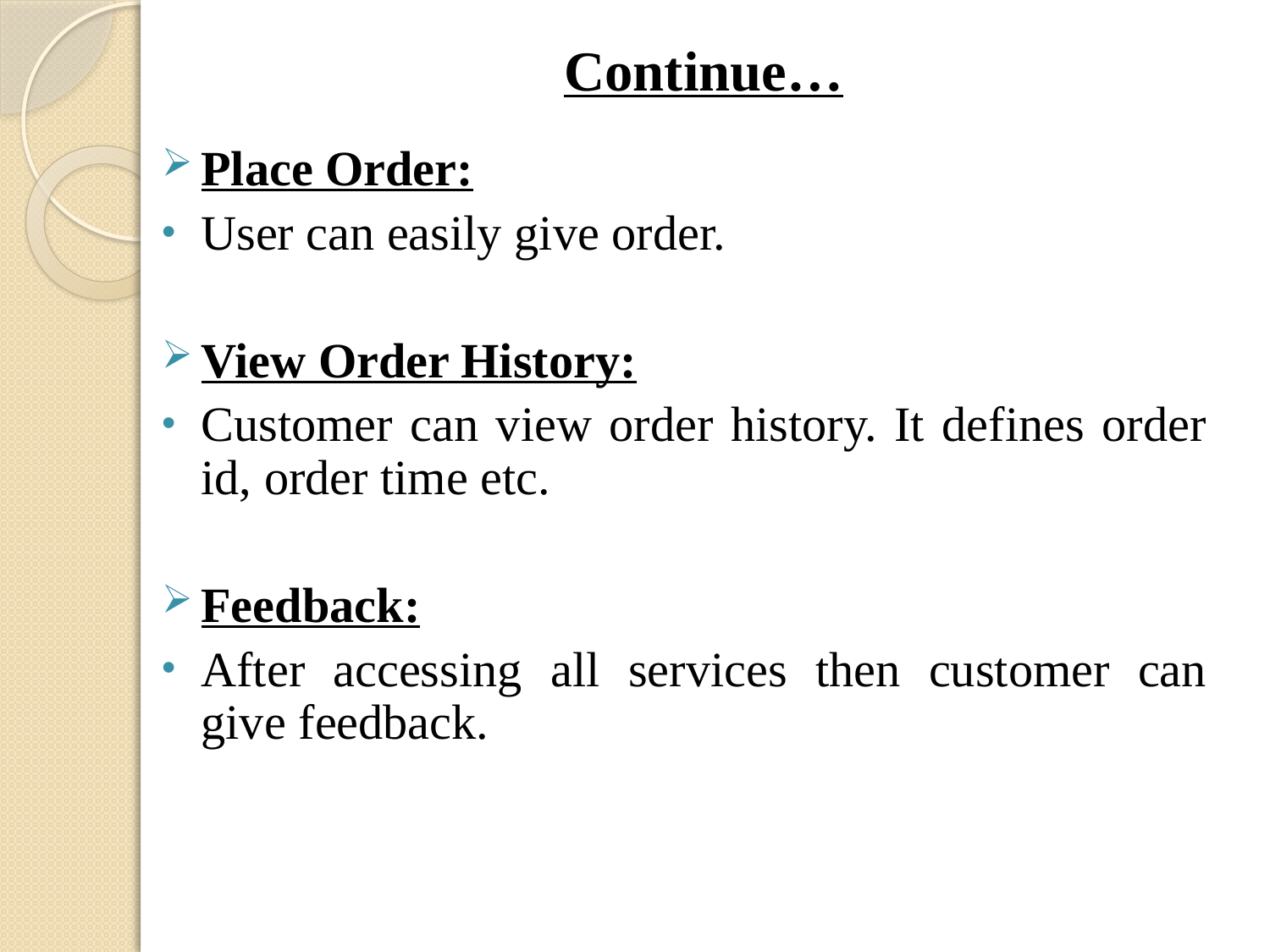

# Continue…
Place Order:
User can easily give order.

View Order History:
Customer can view order history. It defines order id, order time etc.

Feedback:
After accessing all services then customer can give feedback.